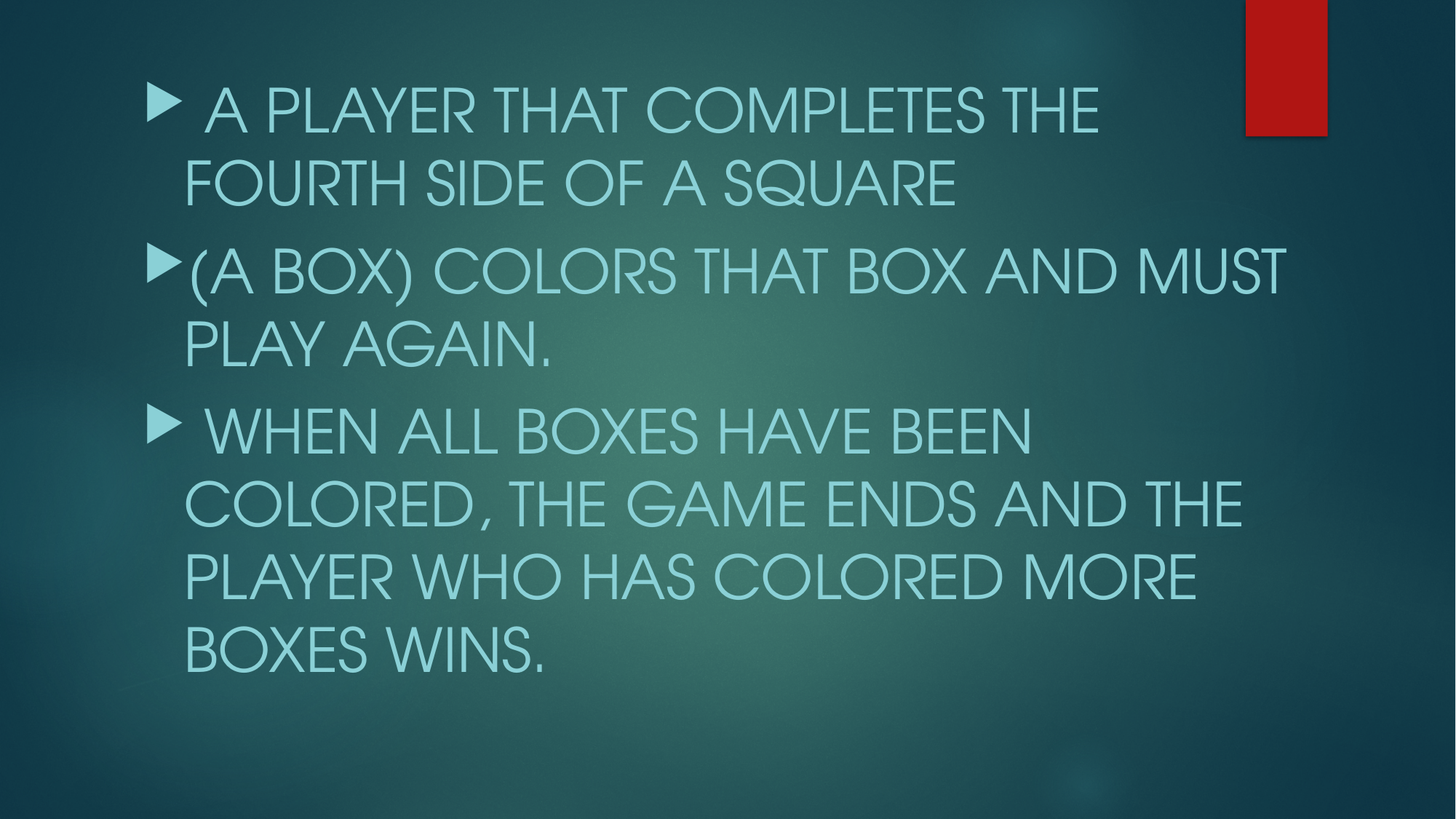

A player that completes the fourth side of a square
(a box) colors that box and must play again.
 When all boxes have been colored, the game ends and the player who has colored more boxes wins.